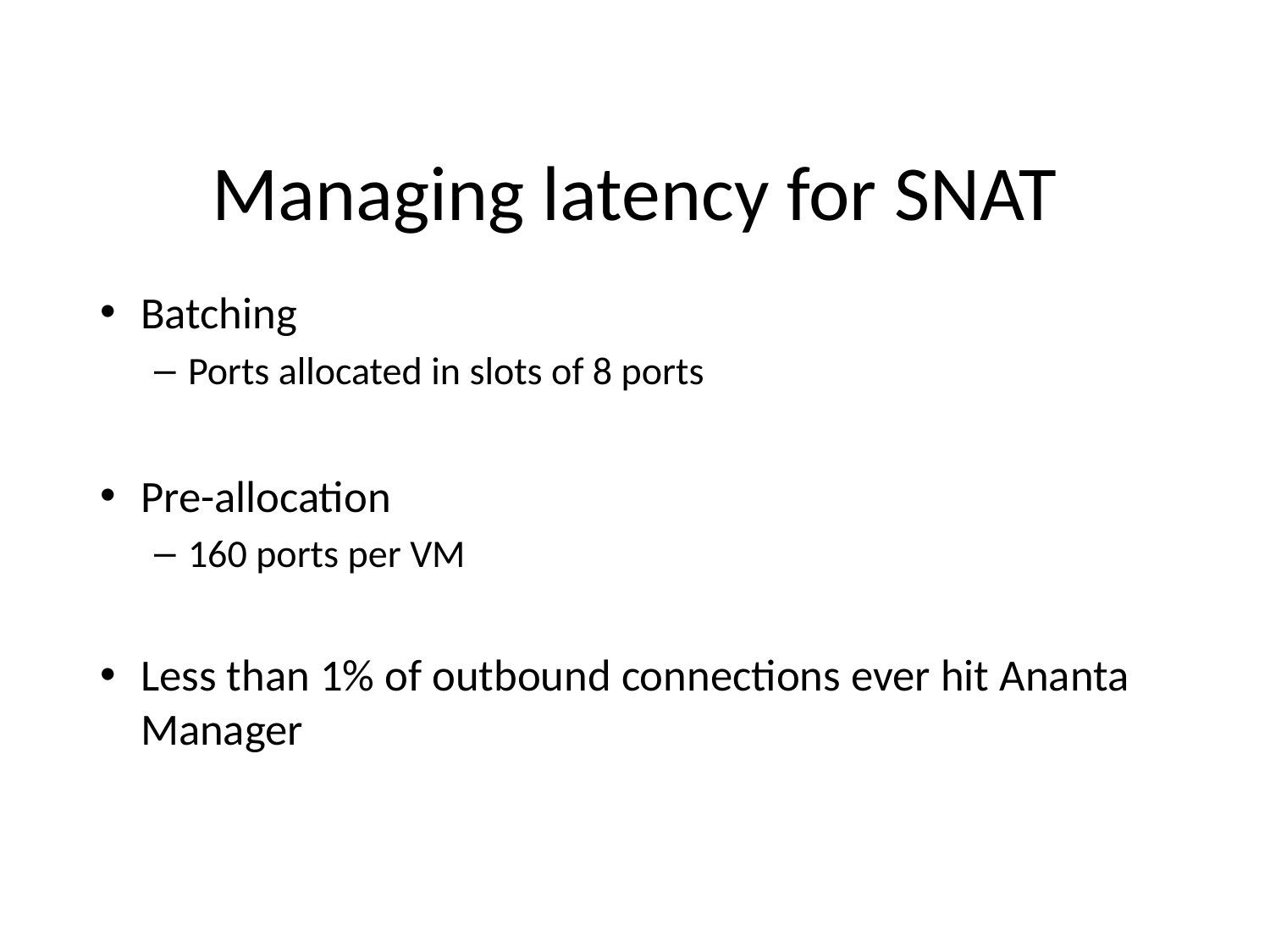

# Managing latency for SNAT
Batching
Ports allocated in slots of 8 ports

Pre-allocation
160 ports per VM

Less than 1% of outbound connections ever hit Ananta Manager